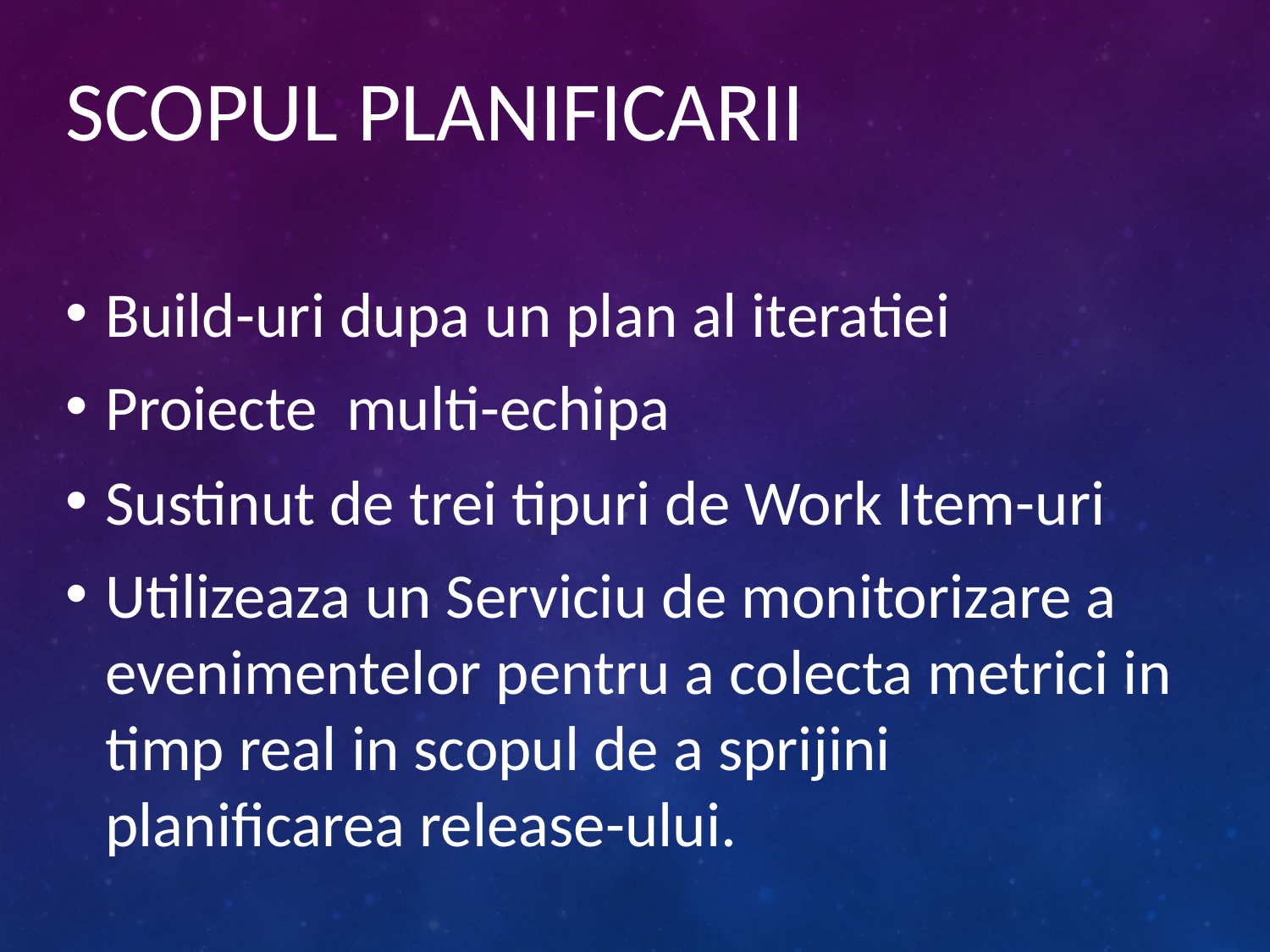

# Scopul Planificarii
Build-uri dupa un plan al iteratiei
Proiecte  multi-echipa
Sustinut de trei tipuri de Work Item-uri
Utilizeaza un Serviciu de monitorizare a evenimentelor pentru a colecta metrici in timp real in scopul de a sprijini planificarea release-ului.